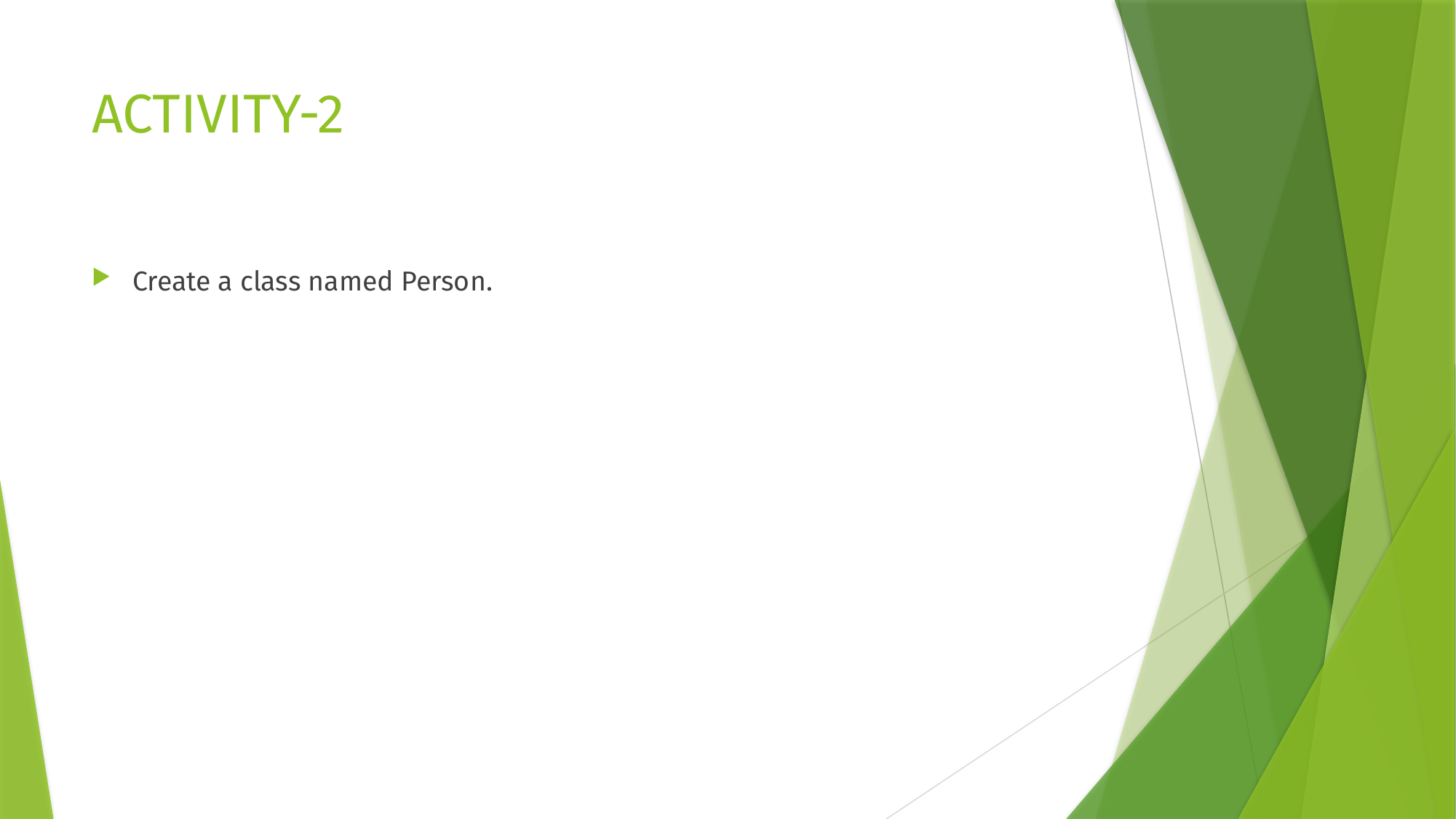

# ACTIVITY-2
Create a class named Person.